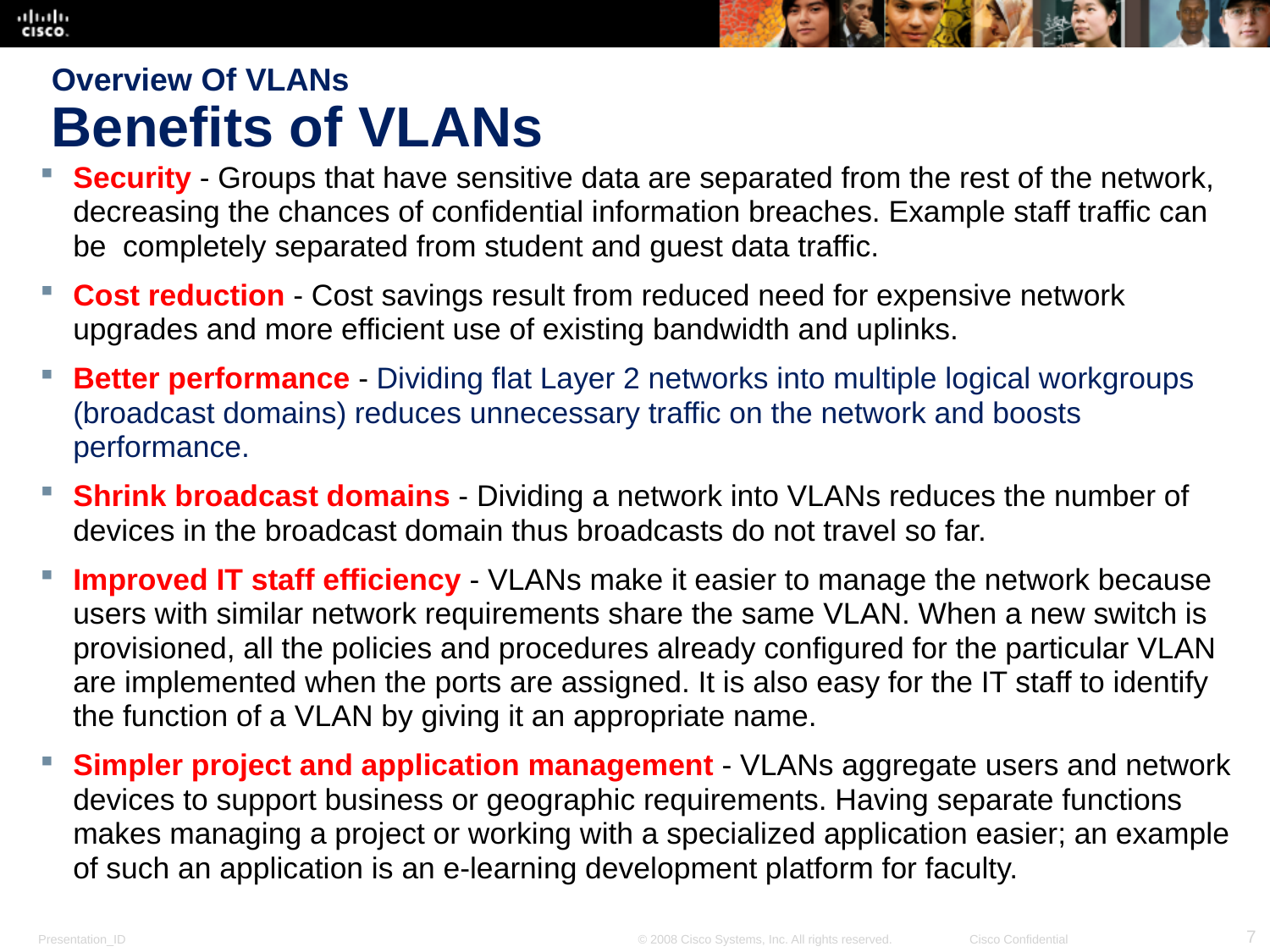

# Overview Of VLANs Benefits of VLANs
Security - Groups that have sensitive data are separated from the rest of the network, decreasing the chances of confidential information breaches. Example staff traffic can be  completely separated from student and guest data traffic.
Cost reduction - Cost savings result from reduced need for expensive network upgrades and more efficient use of existing bandwidth and uplinks.
Better performance - Dividing flat Layer 2 networks into multiple logical workgroups (broadcast domains) reduces unnecessary traffic on the network and boosts performance.
Shrink broadcast domains - Dividing a network into VLANs reduces the number of devices in the broadcast domain thus broadcasts do not travel so far.
Improved IT staff efficiency - VLANs make it easier to manage the network because users with similar network requirements share the same VLAN. When a new switch is provisioned, all the policies and procedures already configured for the particular VLAN are implemented when the ports are assigned. It is also easy for the IT staff to identify the function of a VLAN by giving it an appropriate name.
Simpler project and application management - VLANs aggregate users and network devices to support business or geographic requirements. Having separate functions makes managing a project or working with a specialized application easier; an example of such an application is an e-learning development platform for faculty.